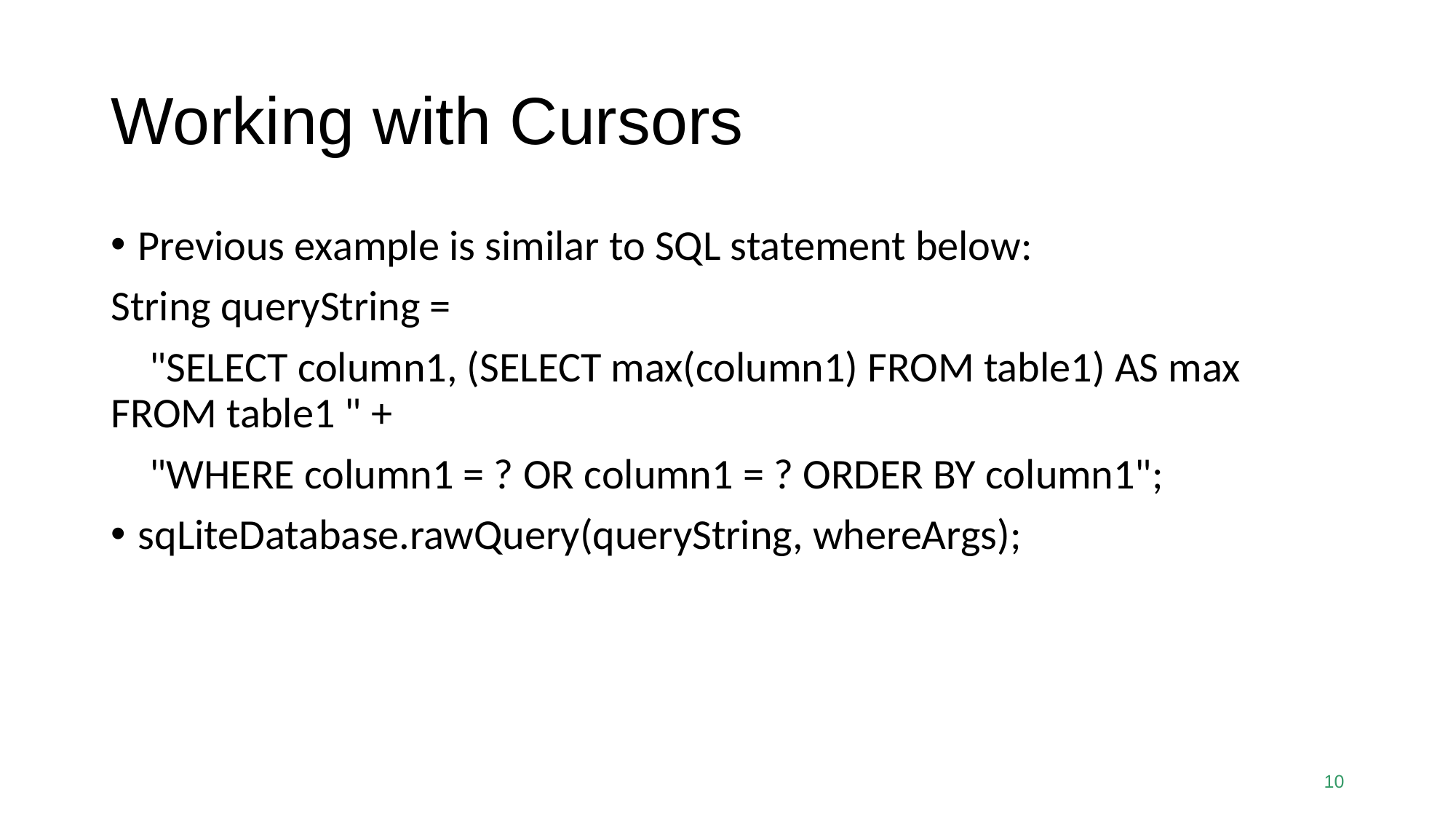

# Working with Cursors
Previous example is similar to SQL statement below:
String queryString =
    "SELECT column1, (SELECT max(column1) FROM table1) AS max FROM table1 " +
    "WHERE column1 = ? OR column1 = ? ORDER BY column1";
sqLiteDatabase.rawQuery(queryString, whereArgs);
10